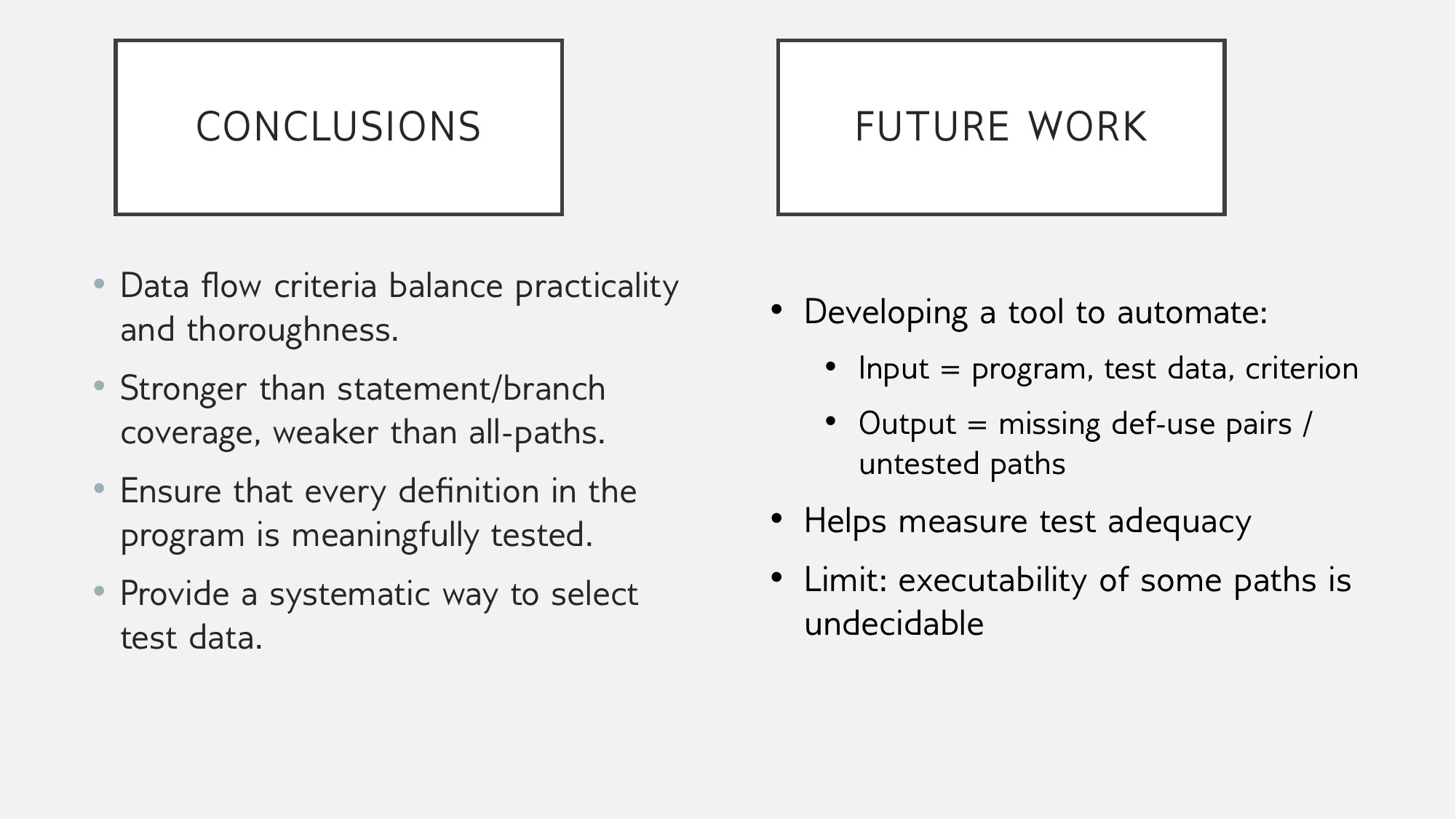

# conclusions
FUTURE WORK
Developing a tool to automate:
Input = program, test data, criterion
Output = missing def-use pairs / untested paths
Helps measure test adequacy
Limit: executability of some paths is undecidable
Data flow criteria balance practicality and thoroughness.
Stronger than statement/branch coverage, weaker than all-paths.
Ensure that every definition in the program is meaningfully tested.
Provide a systematic way to select test data.